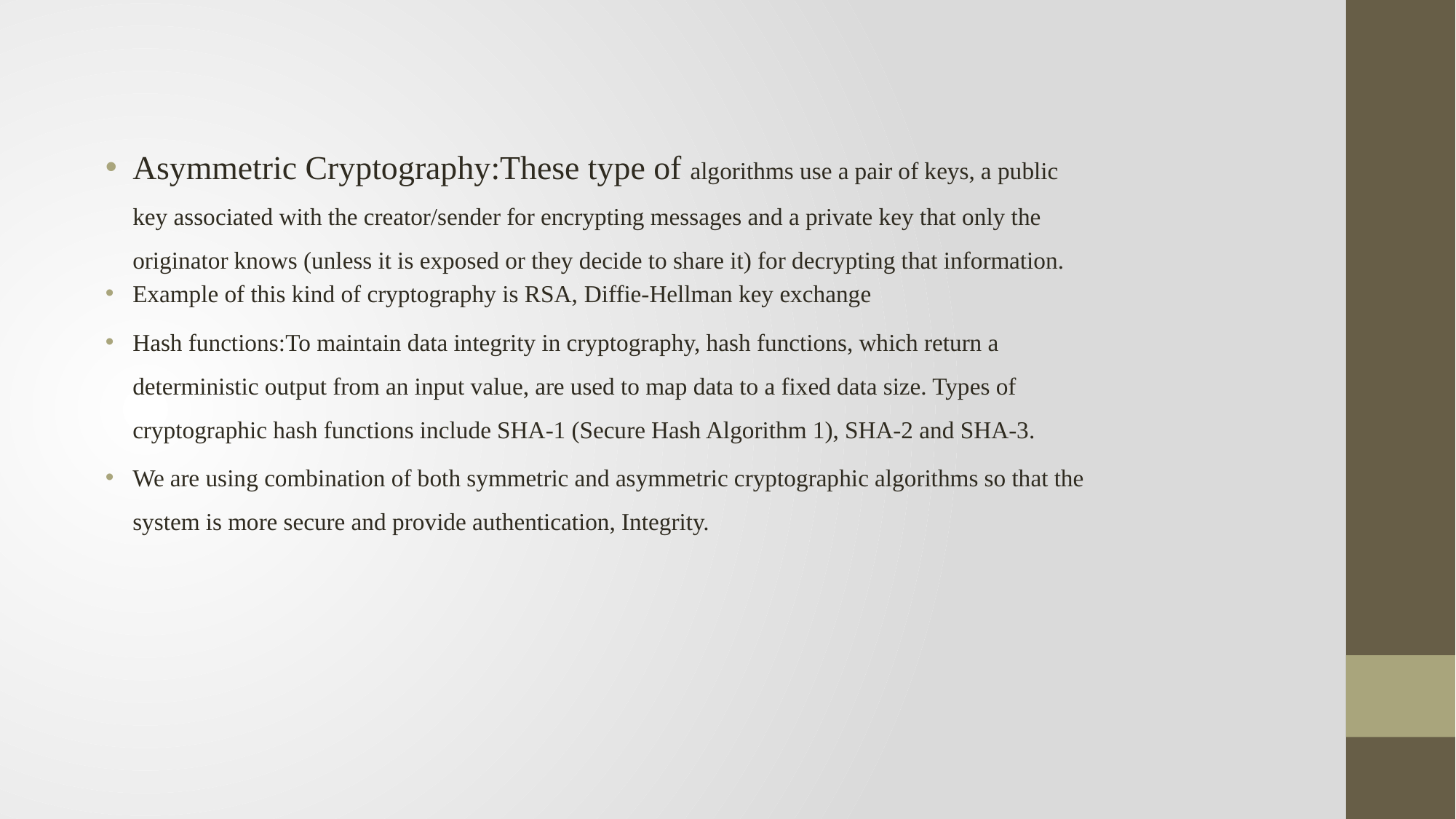

Asymmetric Cryptography:These type of algorithms use a pair of keys, a public key associated with the creator/sender for encrypting messages and a private key that only the originator knows (unless it is exposed or they decide to share it) for decrypting that information.
Example of this kind of cryptography is RSA, Diffie-Hellman key exchange
Hash functions:To maintain data integrity in cryptography, hash functions, which return a deterministic output from an input value, are used to map data to a fixed data size. Types of cryptographic hash functions include SHA-1 (Secure Hash Algorithm 1), SHA-2 and SHA-3.
We are using combination of both symmetric and asymmetric cryptographic algorithms so that the system is more secure and provide authentication, Integrity.